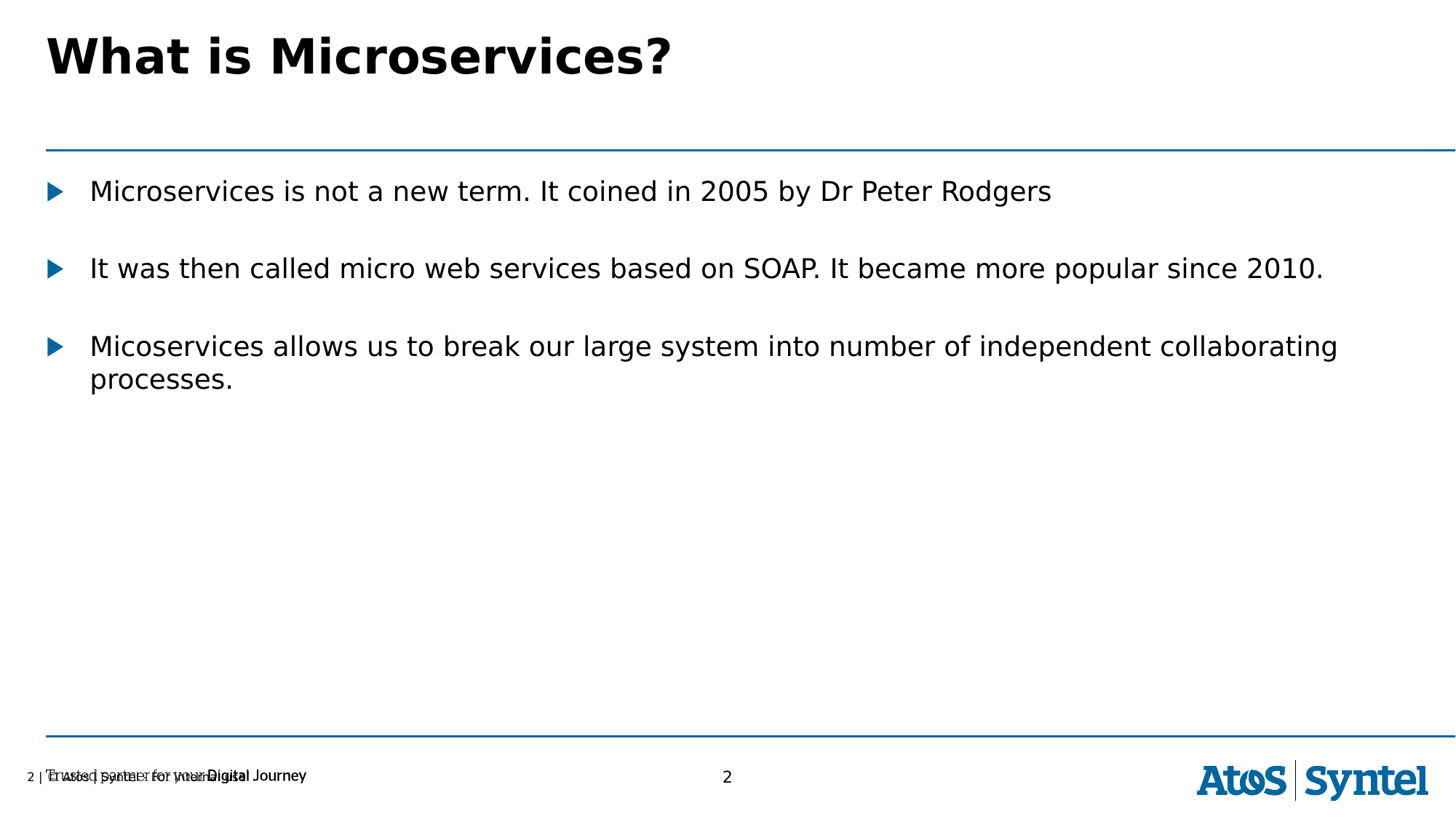

# What is Microservices?
Microservices is not a new term. It coined in 2005 by Dr Peter Rodgers

It was then called micro web services based on SOAP. It became more popular since 2010.

Micoservices allows us to break our large system into number of independent collaborating processes.